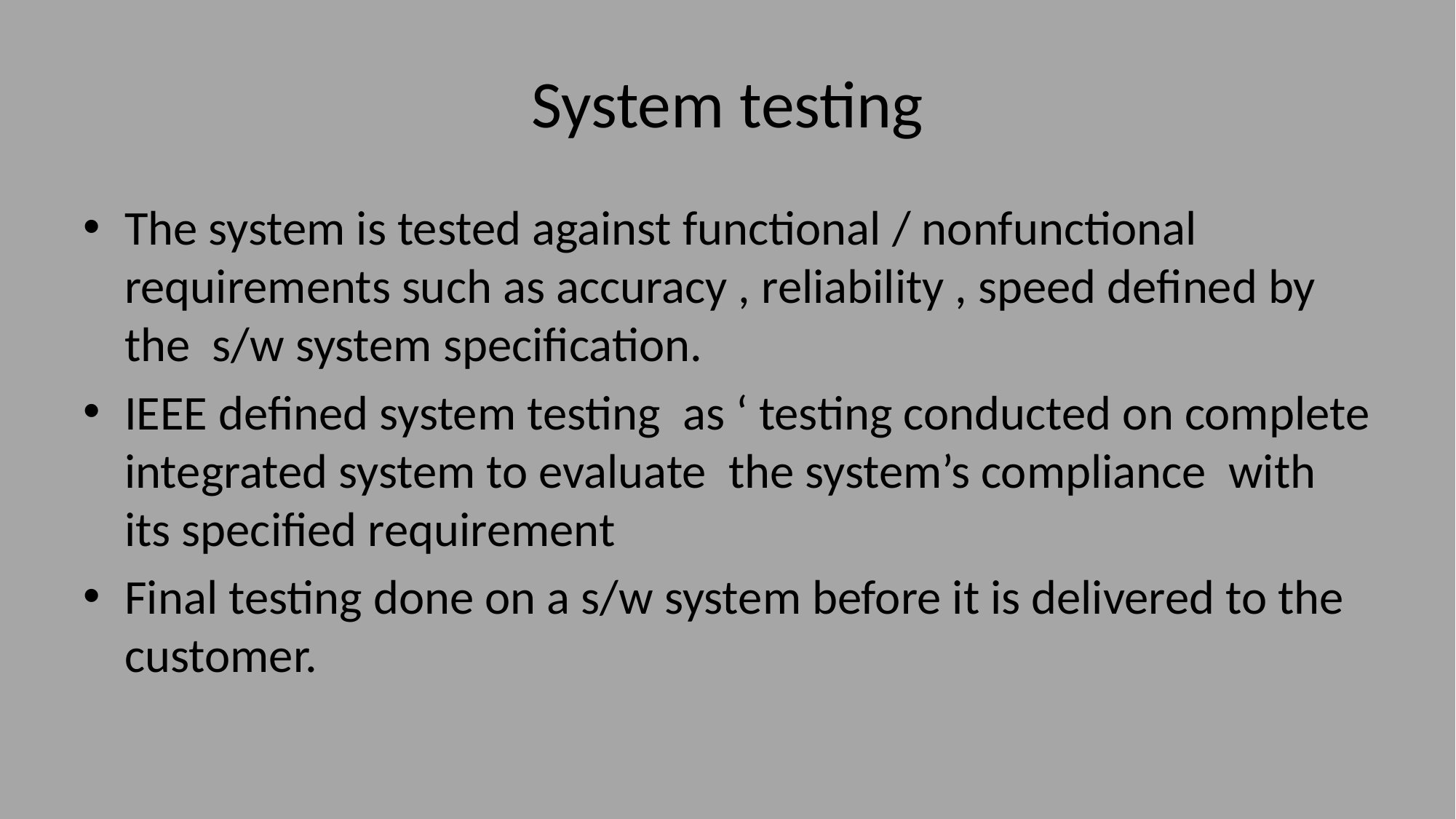

# System testing
The system is tested against functional / nonfunctional requirements such as accuracy , reliability , speed defined by the  s/w system specification.
IEEE defined system testing  as ‘ testing conducted on complete integrated system to evaluate  the system’s compliance  with its specified requirement
Final testing done on a s/w system before it is delivered to the customer.